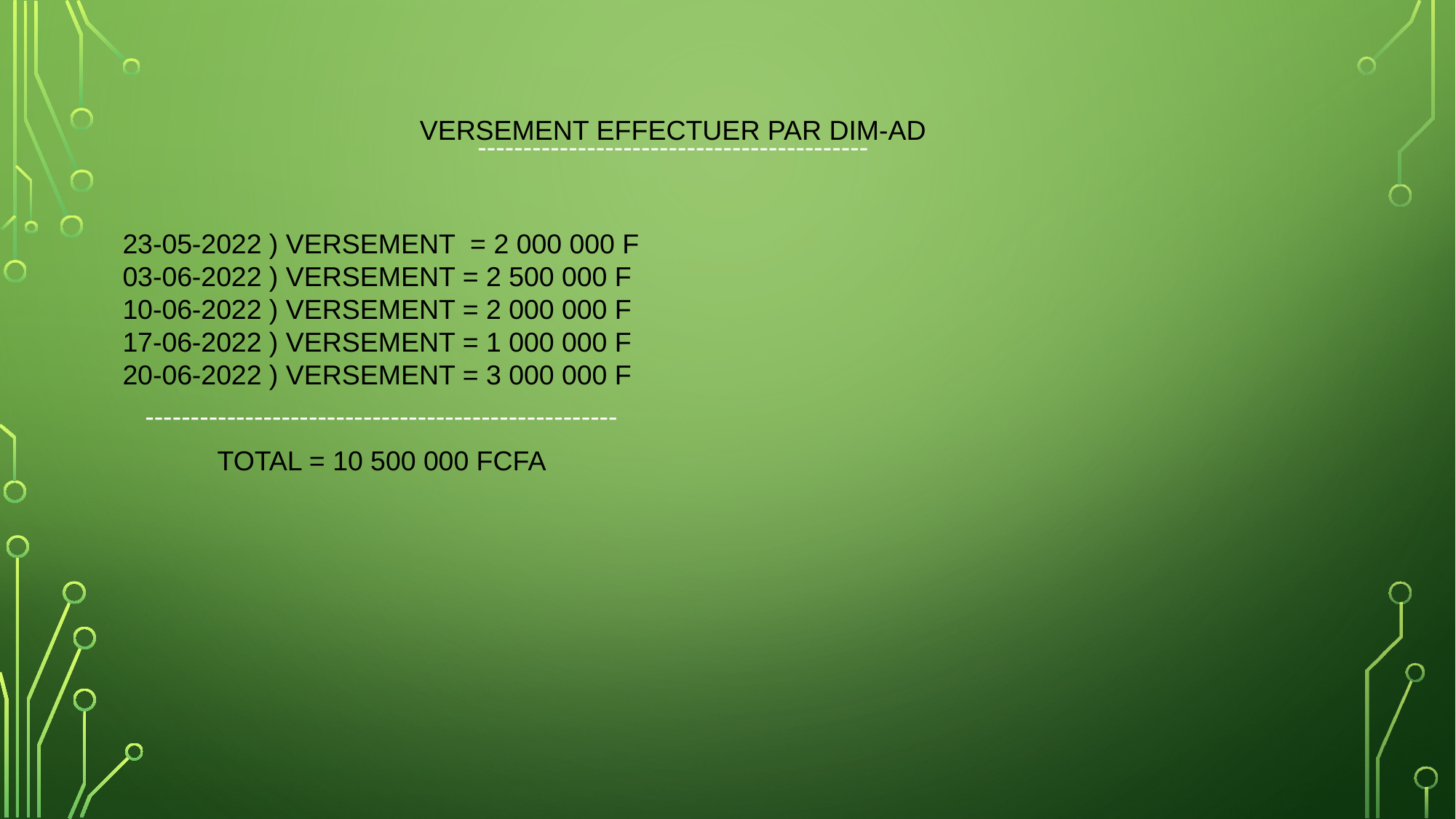

VERSEMENT EFFECTUER PAR DIM-AD

-------------------------------------------
23-05-2022 ) VERSEMENT  = 2 000 000 F
03-06-2022 ) VERSEMENT = 2 500 000 F
10-06-2022 ) VERSEMENT = 2 000 000 F
17-06-2022 ) VERSEMENT = 1 000 000 F
20-06-2022 ) VERSEMENT = 3 000 000 F
----------------------------------------------------
TOTAL = 10 500 000 FCFA